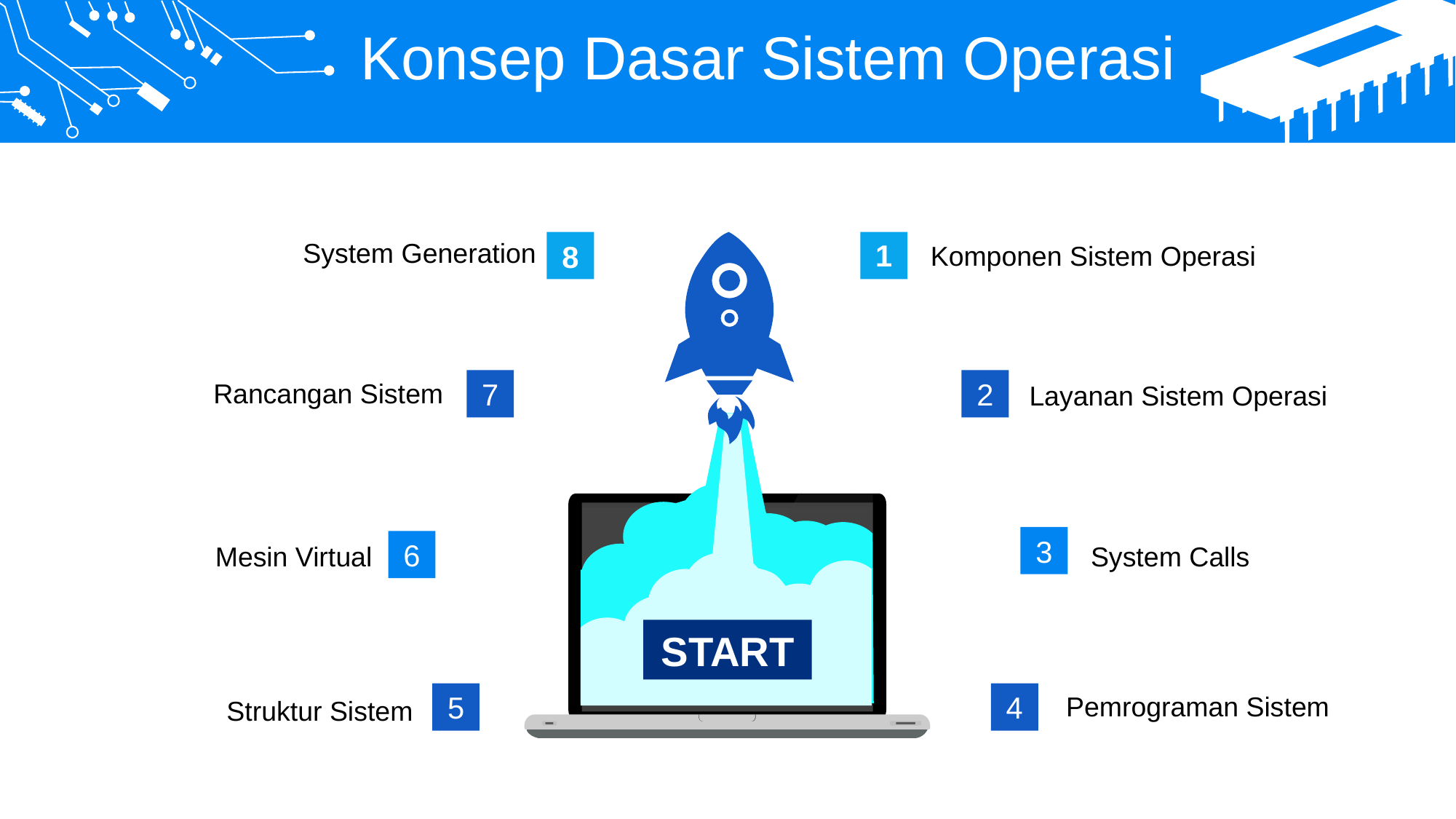

Konsep Dasar Sistem Operasi

System Generation

Komponen Sistem Operasi

1
8
7
2
Rancangan Sistem

Layanan Sistem Operasi

6

2
3
6
Mesin Virtual

System Calls

START
5
1
5
4
Pemrograman Sistem

Struktur Sistem